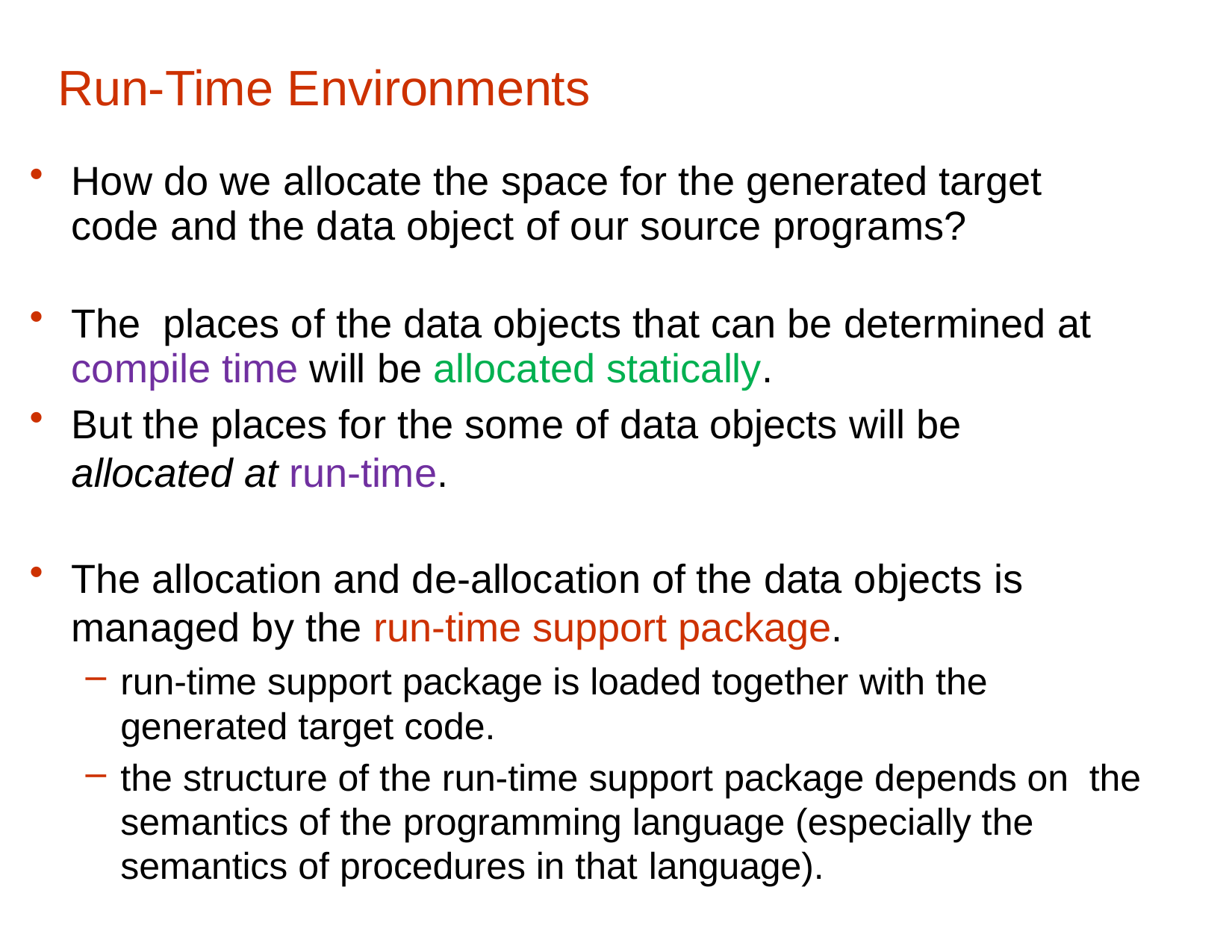

# Run-Time Environments
How do we allocate the space for the generated target  code and the data object of our source programs?

The  places of the data objects that can be determined at  compile time will be allocated statically.
But the places for the some of data objects will be
allocated at run-time.

The allocation and de-allocation of the data objects is  managed by the run-time support package.
run-time support package is loaded together with the  generated target code.
the structure of the run-time support package depends on  the semantics of the programming language (especially the  semantics of procedures in that language).